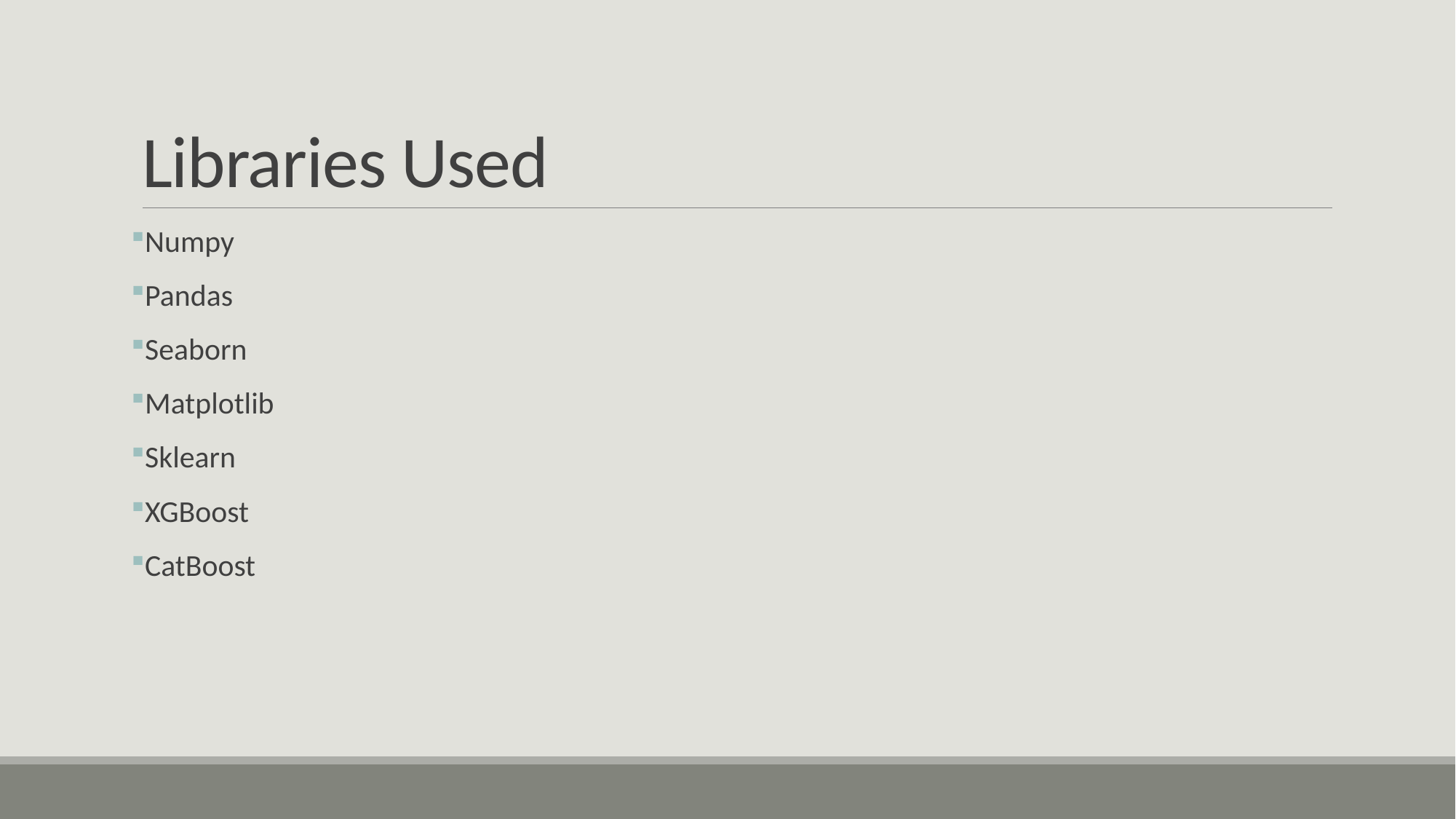

# Libraries Used
Numpy
Pandas
Seaborn
Matplotlib
Sklearn
XGBoost
CatBoost